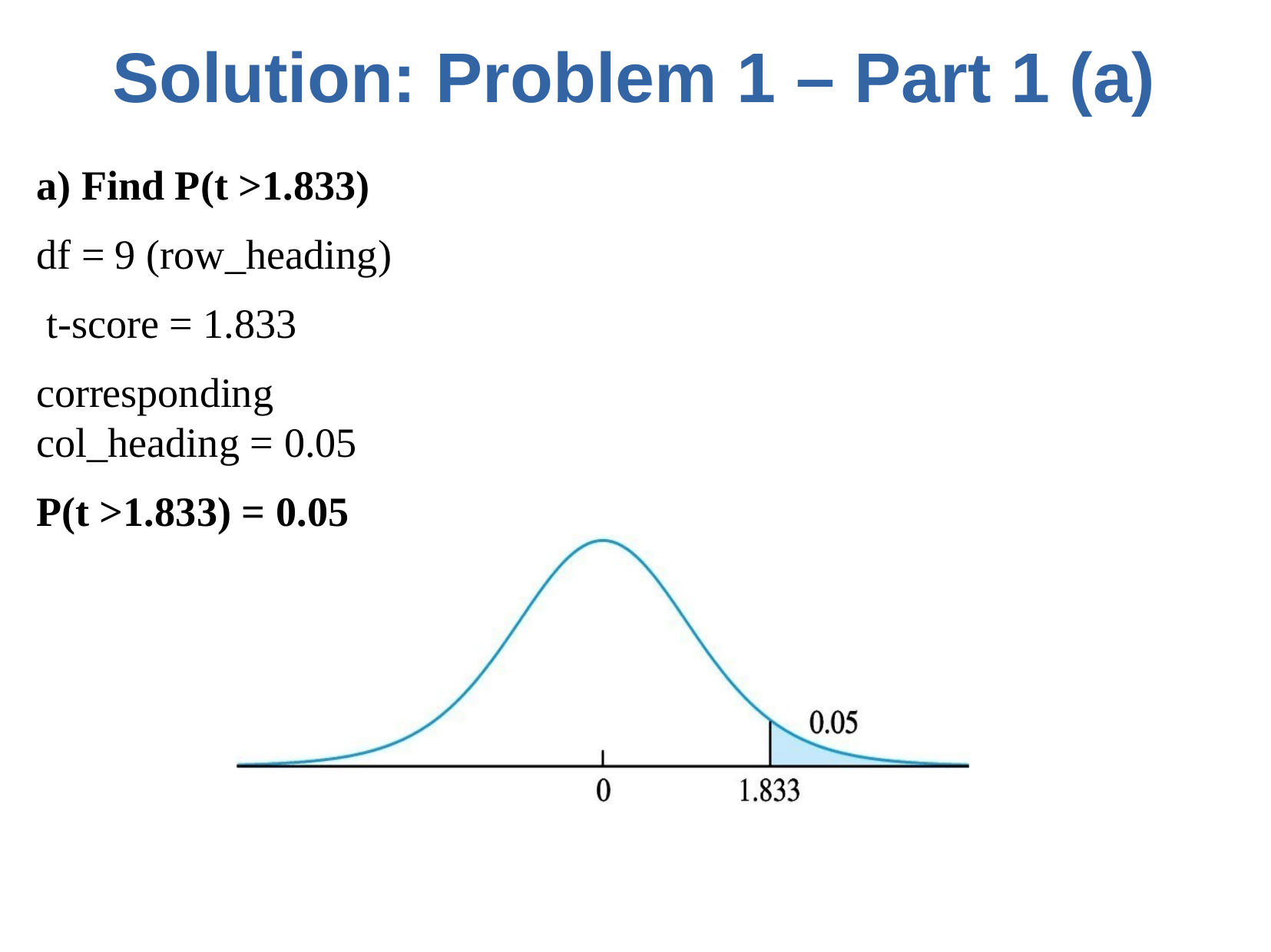

# Solution: Problem 1 – Part 1 (a)
a) Find P(t >1.833)  df = 9 (row_heading)  t-score = 1.833
corresponding col_heading = 0.05
P(t >1.833) = 0.05